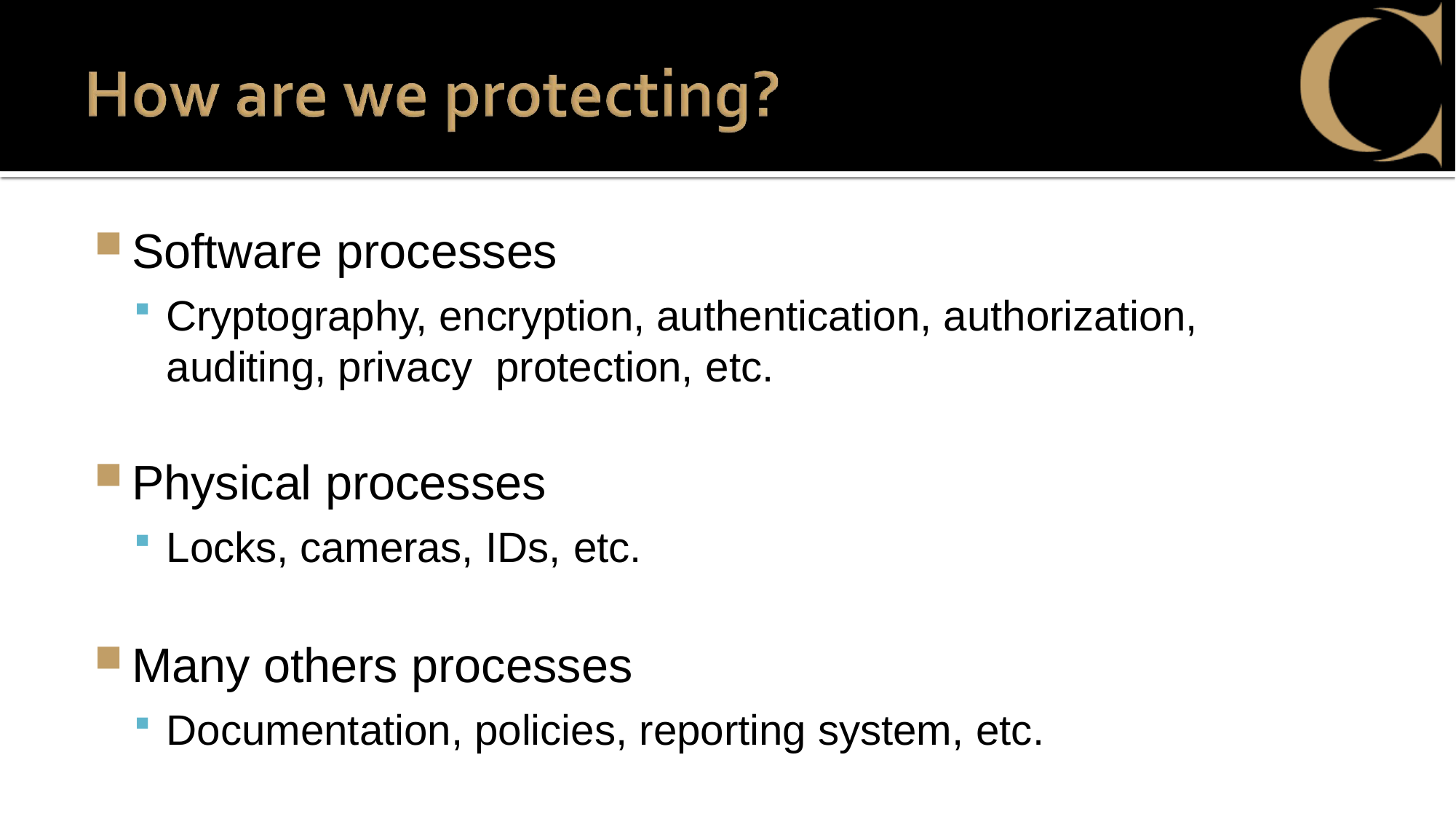

Software processes
Cryptography, encryption, authentication, authorization, auditing, privacy  protection, etc.

Physical processes
Locks, cameras, IDs, etc.

Many others processes
Documentation, policies, reporting system, etc.